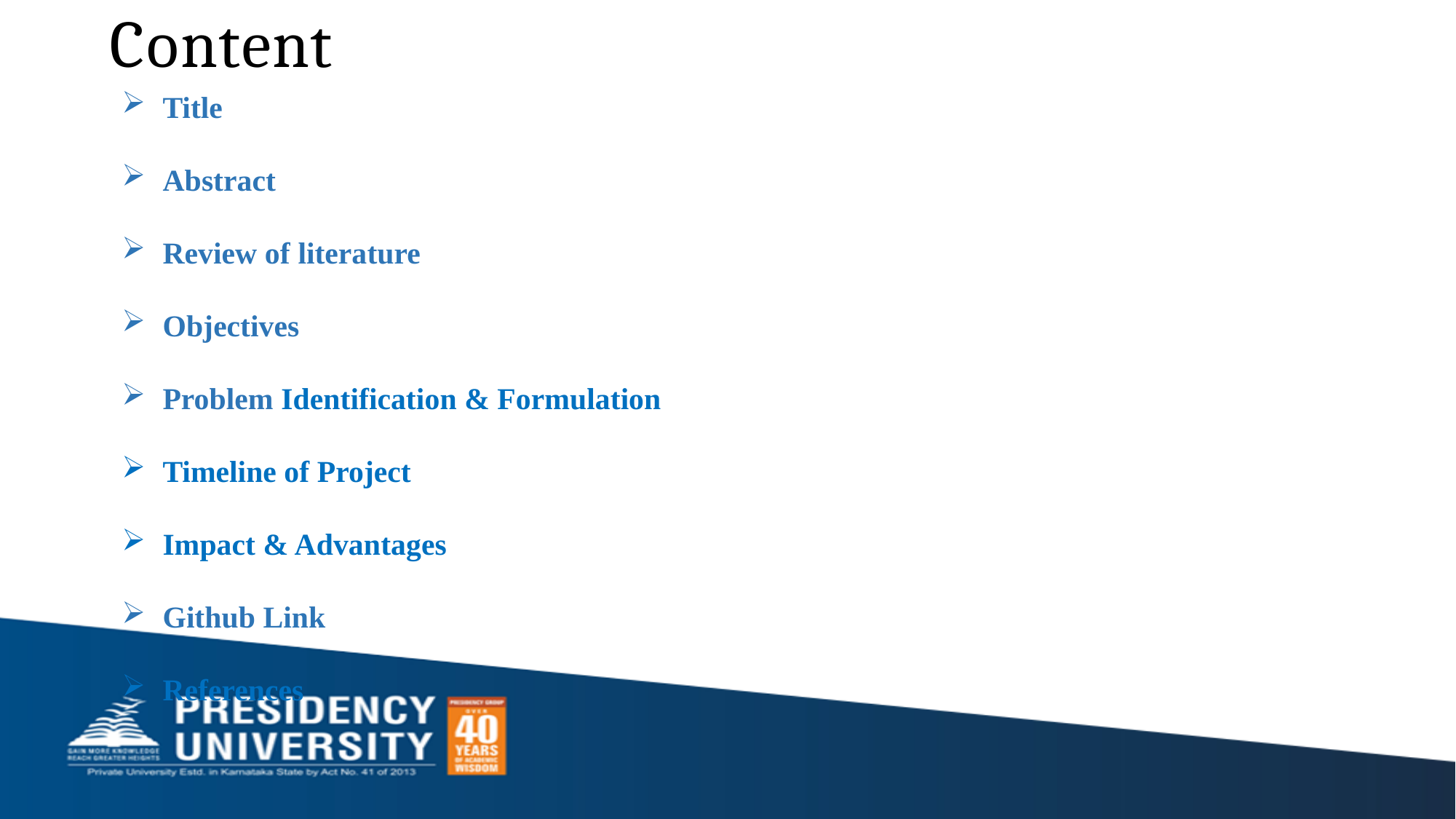

# Content
Title
Abstract
Review of literature
Objectives
Problem Identification & Formulation
Timeline of Project
Impact & Advantages
Github Link
References